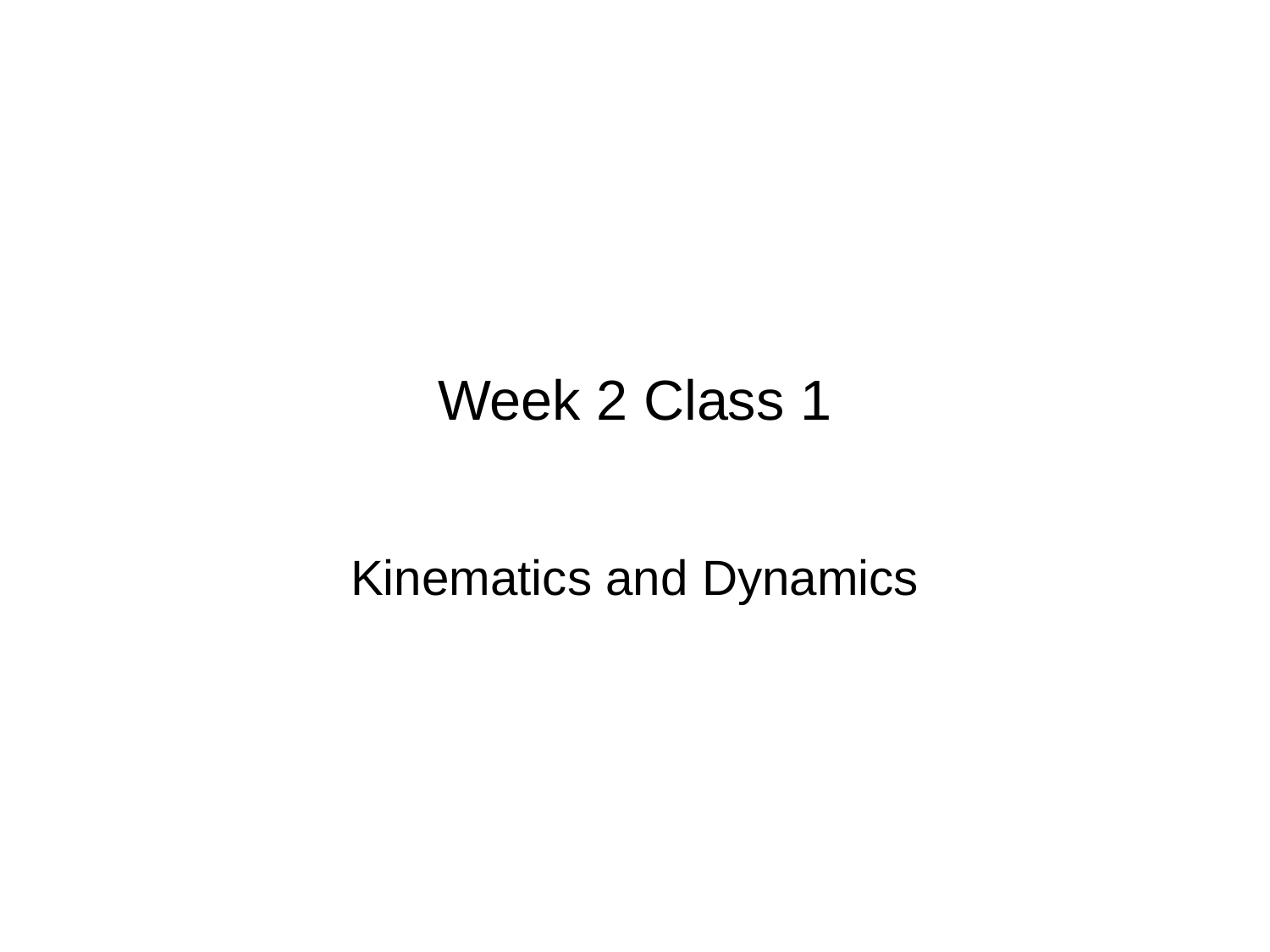

# Week 2 Class 1
Kinematics and Dynamics